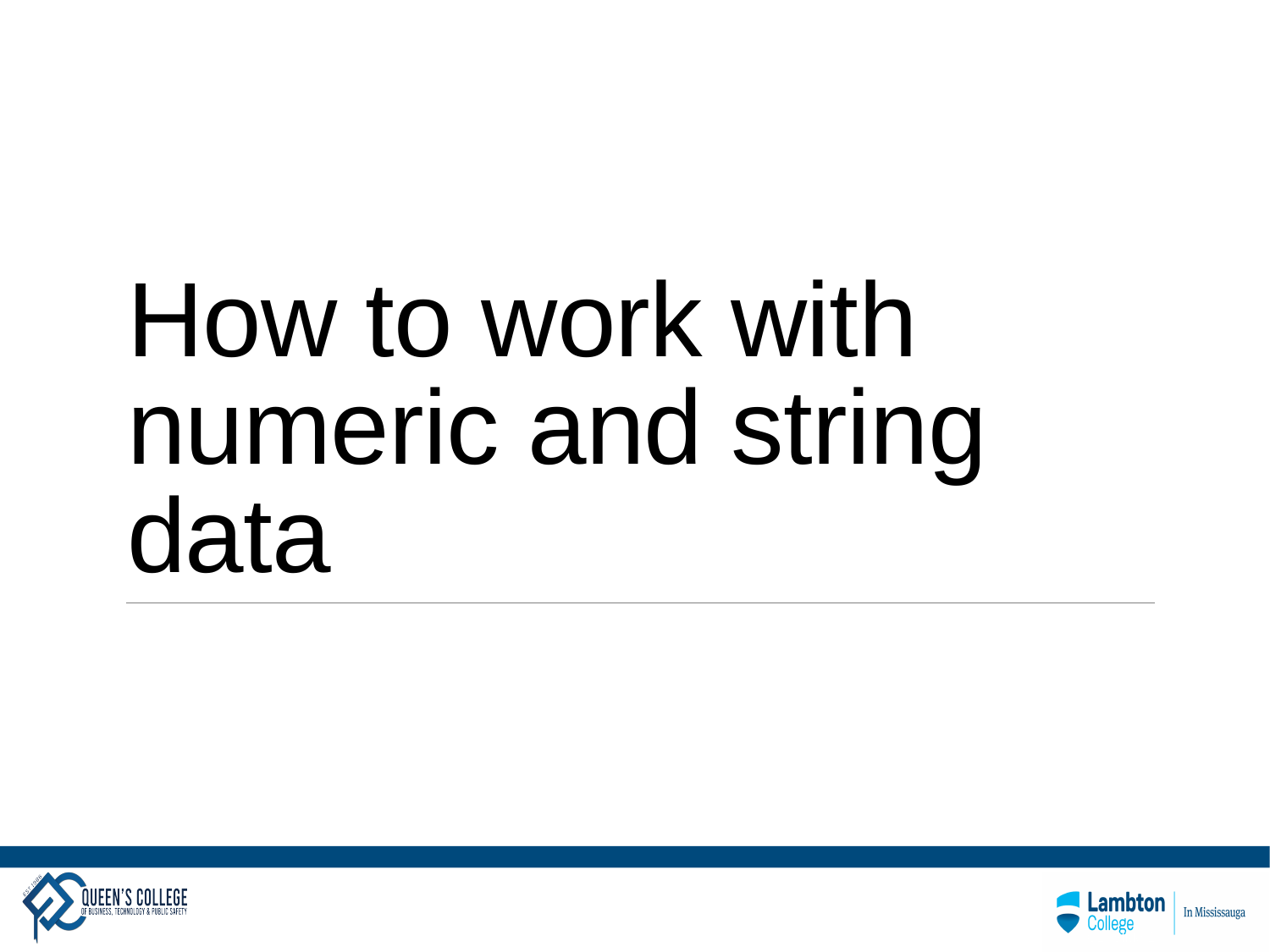

# How to work with numeric and string data
Murach's C# 2015
© 2016, Mike Murach & Associates, Inc.

C1, Slide 1